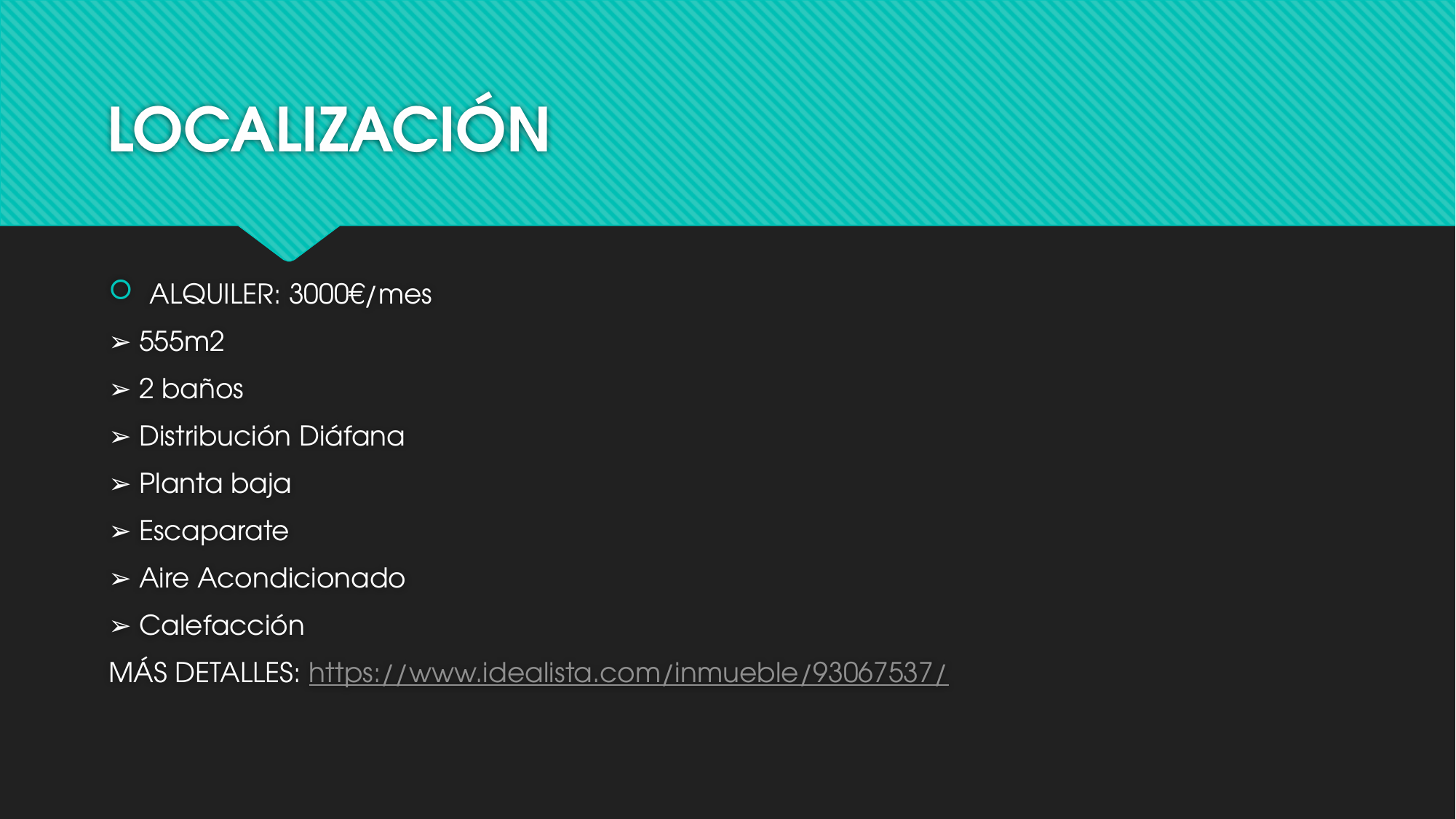

# LOCALIZACIÓN
ALQUILER: 3000€/mes
➢ 555m2
➢ 2 baños
➢ Distribución Diáfana
➢ Planta baja
➢ Escaparate
➢ Aire Acondicionado
➢ Calefacción
MÁS DETALLES: https://www.idealista.com/inmueble/93067537/